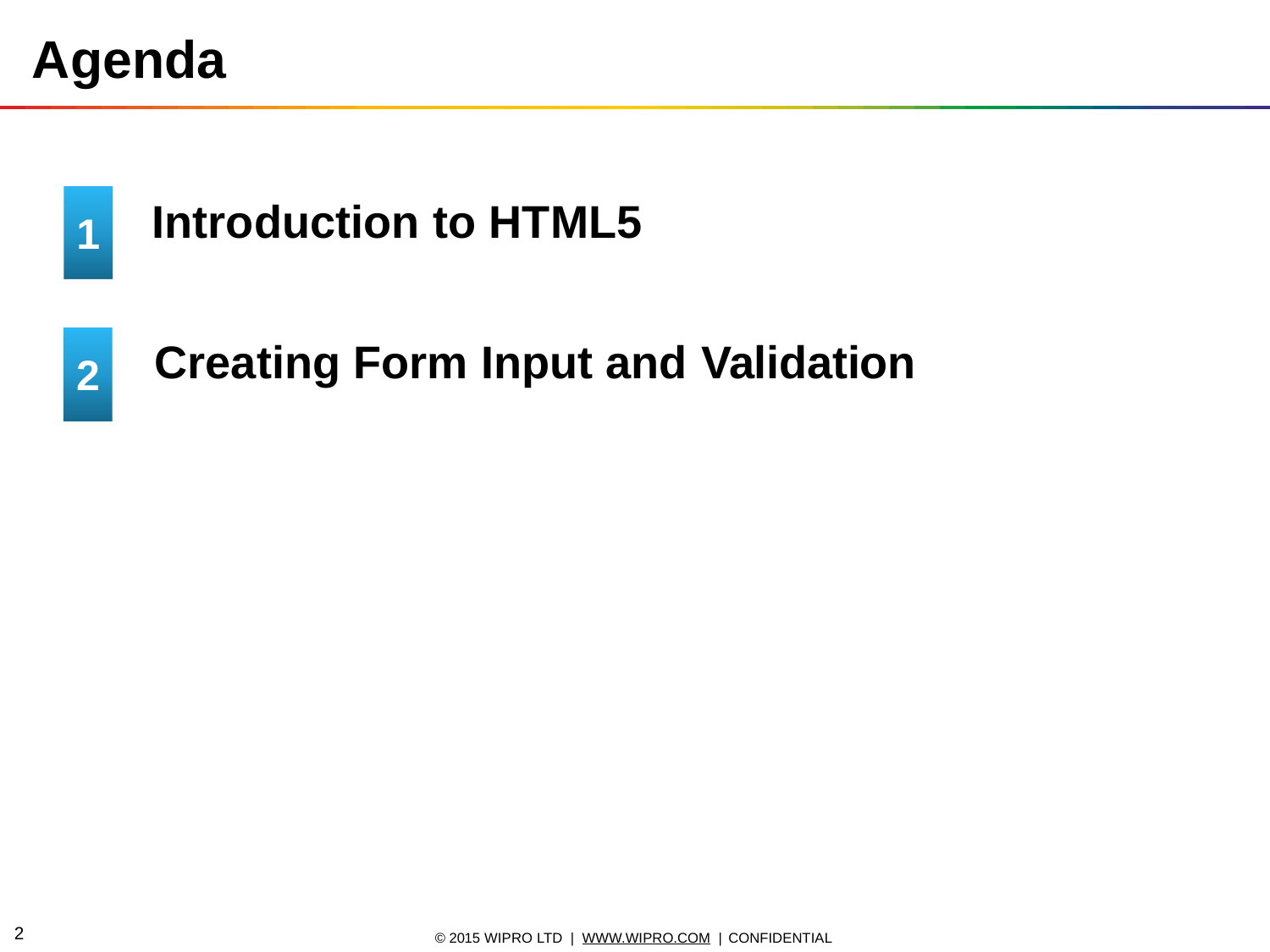

# Agenda

Introduction to HTML5
1

Creating Form Input and Validation
2
2
© 2015 WIPRO LTD  |  WWW.WIPRO.COM  | CONFIDENTIAL